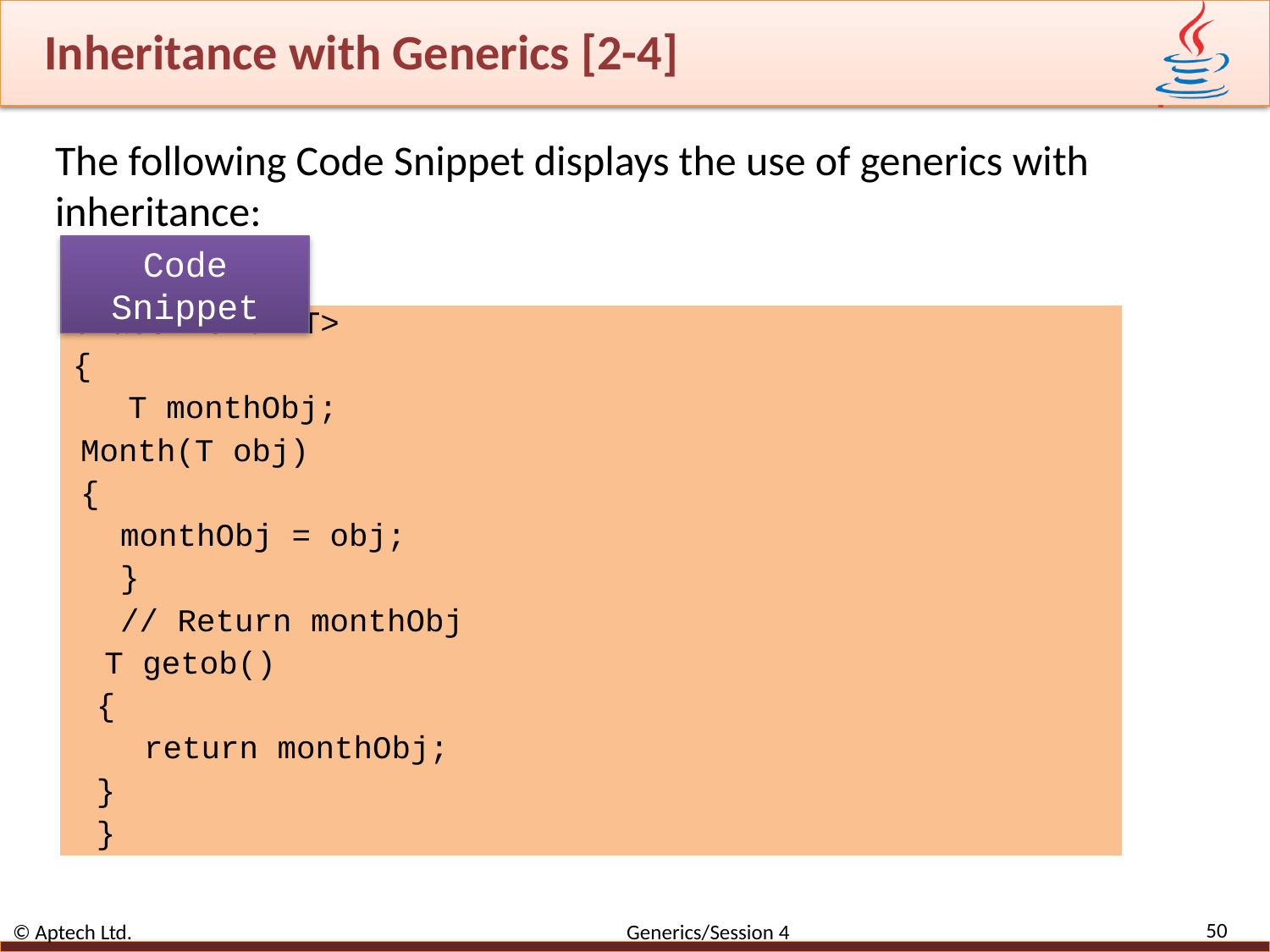

# Inheritance with Generics [2-4]
The following Code Snippet displays the use of generics with inheritance:

Code Snippet
class Month<T>
{
T monthObj;
Month(T obj)
{
monthObj = obj;
}
// Return monthObj
T getob()
{
return monthObj;
}
}
50
© Aptech Ltd.                                                                                                      Generics/Session 4